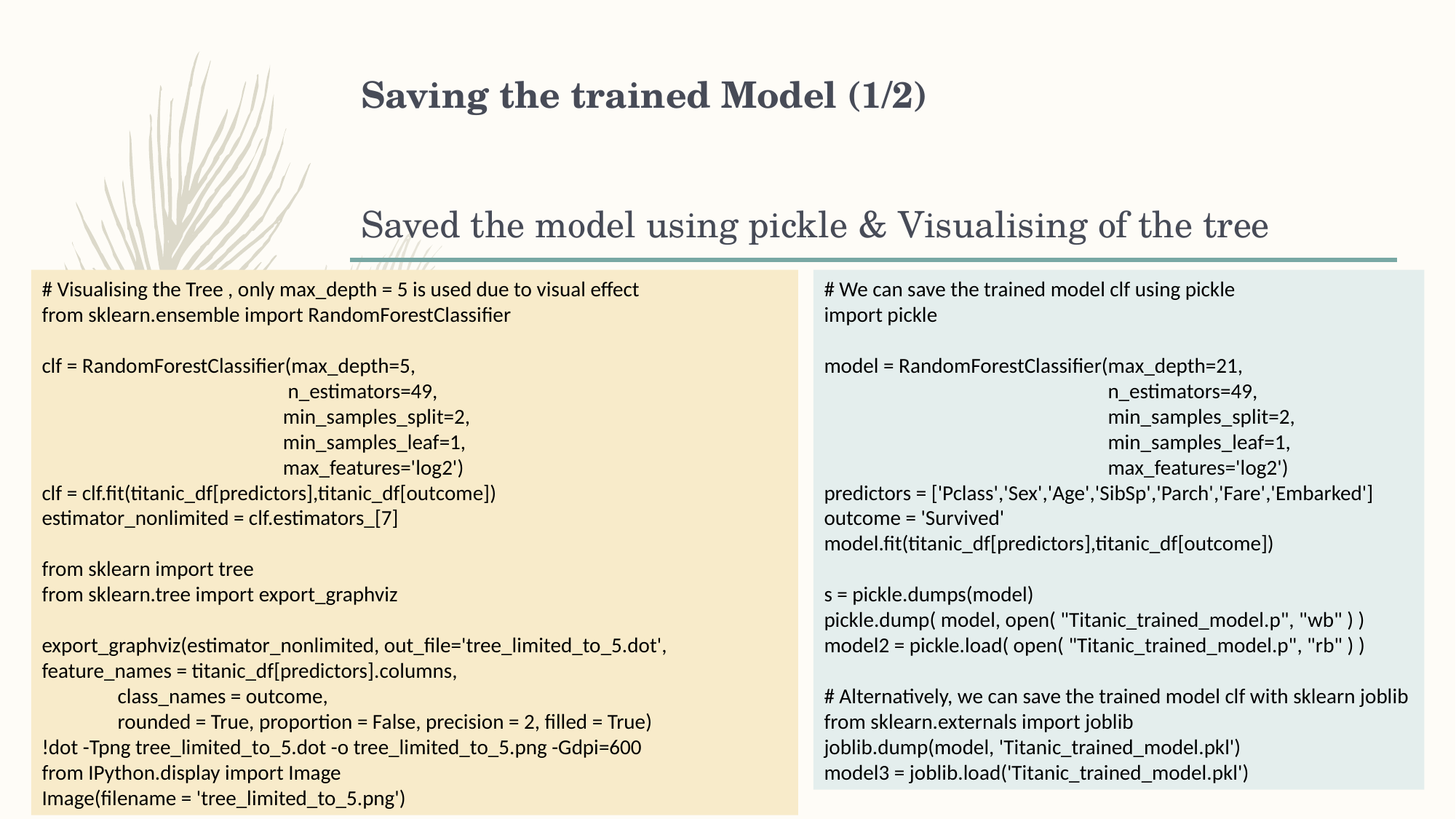

# Saving the trained Model (1/2) Saved the model using pickle & Visualising of the tree
# Visualising the Tree , only max_depth = 5 is used due to visual effect
from sklearn.ensemble import RandomForestClassifier

clf = RandomForestClassifier(max_depth=5,
                                                    n_estimators=49,
                                                   min_samples_split=2,
                                                   min_samples_leaf=1,
                                                   max_features='log2')
clf = clf.fit(titanic_df[predictors],titanic_df[outcome])
estimator_nonlimited = clf.estimators_[7]

from sklearn import tree
from sklearn.tree import export_graphviz

export_graphviz(estimator_nonlimited, out_file='tree_limited_to_5.dot', feature_names = titanic_df[predictors].columns,
                class_names = outcome,
                rounded = True, proportion = False, precision = 2, filled = True)
!dot -Tpng tree_limited_to_5.dot -o tree_limited_to_5.png -Gdpi=600
from IPython.display import Image
Image(filename = 'tree_limited_to_5.png')
# We can save the trained model clf using pickle
import pickle

model = RandomForestClassifier(max_depth=21,
                                                            n_estimators=49,
                                                            min_samples_split=2,
                                                            min_samples_leaf=1,
                                                            max_features='log2')
predictors = ['Pclass','Sex','Age','SibSp','Parch','Fare','Embarked']
outcome = 'Survived'
model.fit(titanic_df[predictors],titanic_df[outcome])

s = pickle.dumps(model)
pickle.dump( model, open( "Titanic_trained_model.p", "wb" ) )
model2 = pickle.load( open( "Titanic_trained_model.p", "rb" ) )

# Alternatively, we can save the trained model clf with sklearn joblib
from sklearn.externals import joblib
joblib.dump(model, 'Titanic_trained_model.pkl')
model3 = joblib.load('Titanic_trained_model.pkl')
34